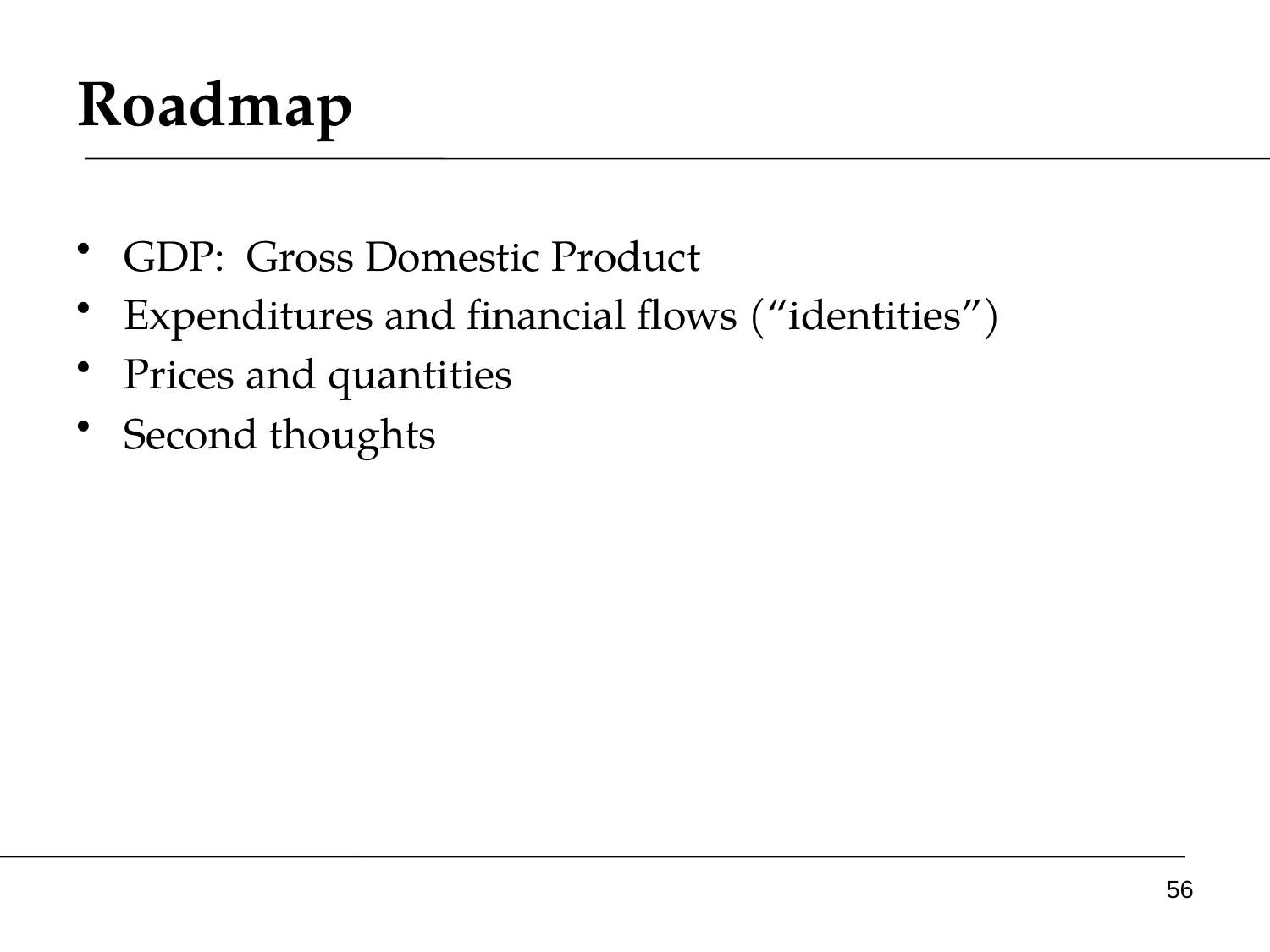

# Roadmap
GDP:  Gross Domestic Product
Expenditures and financial flows (“identities”)
Prices and quantities
Second thoughts
56